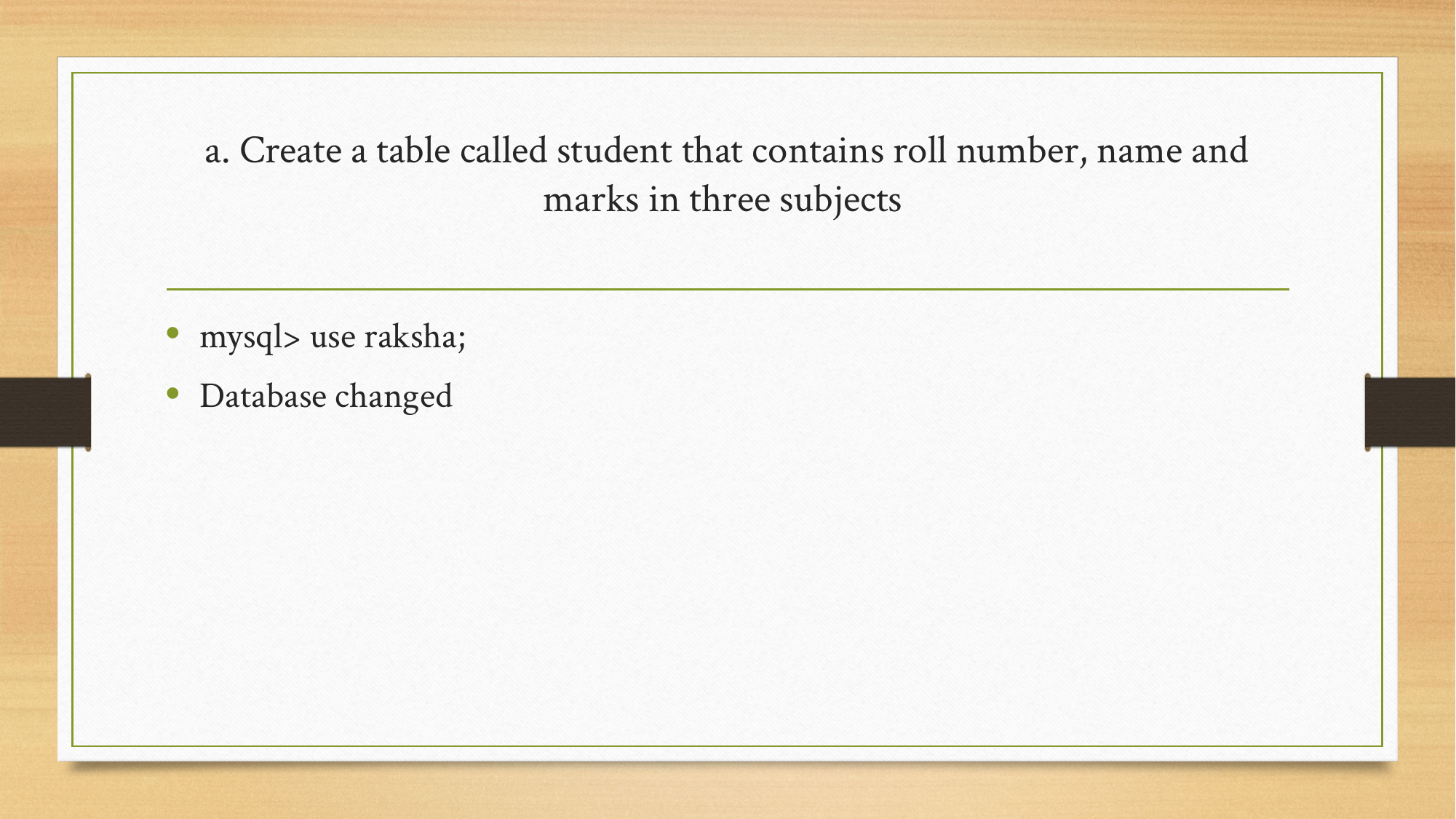

# a. Create a table called student that contains roll number, name and marks in three subjects
mysql> use raksha;
Database changed